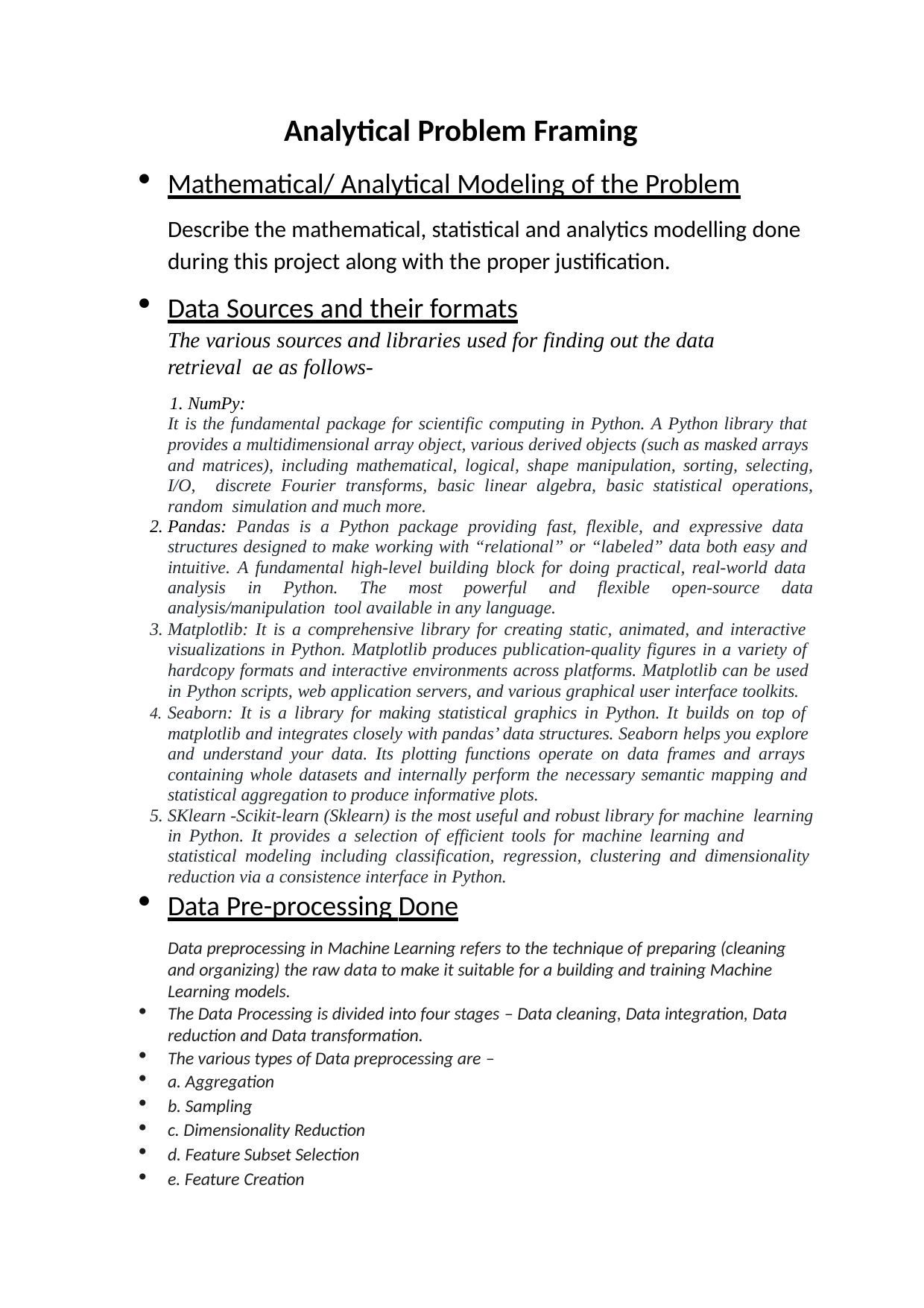

Analytical Problem Framing
Mathematical/ Analytical Modeling of the Problem
Describe the mathematical, statistical and analytics modelling done  during this project along with the proper justification.
Data Sources and their formats
The various sources and libraries used for finding out the data retrieval  ae as follows-
NumPy:
It is the fundamental package for scientific computing in Python. A Python library that  provides a multidimensional array object, various derived objects (such as masked arrays  and matrices), including mathematical, logical, shape manipulation, sorting, selecting, I/O,  discrete Fourier transforms, basic linear algebra, basic statistical operations, random  simulation and much more.
Pandas: Pandas is a Python package providing fast, flexible, and expressive data  structures designed to make working with “relational” or “labeled” data both easy and  intuitive. A fundamental high-level building block for doing practical, real-world data  analysis in Python. The most powerful and flexible open-source data analysis/manipulation  tool available in any language.
Matplotlib: It is a comprehensive library for creating static, animated, and interactive  visualizations in Python. Matplotlib produces publication-quality figures in a variety of  hardcopy formats and interactive environments across platforms. Matplotlib can be used
in Python scripts, web application servers, and various graphical user interface toolkits.
Seaborn: It is a library for making statistical graphics in Python. It builds on top of  matplotlib and integrates closely with pandas’ data structures. Seaborn helps you explore  and understand your data. Its plotting functions operate on data frames and arrays  containing whole datasets and internally perform the necessary semantic mapping and  statistical aggregation to produce informative plots.
SKlearn -Scikit-learn (Sklearn) is the most useful and robust library for machine  learning in Python. It provides a selection of efficient tools for machine learning and
statistical modeling  including classification, regression, clustering and dimensionality
reduction via a consistence interface in Python.
Data Pre-processing Done
Data preprocessing in Machine Learning refers to the technique of preparing (cleaning  and organizing) the raw data to make it suitable for a building and training Machine  Learning models.
The Data Processing is divided into four stages – Data cleaning, Data integration, Data  reduction and Data transformation.
The various types of Data preprocessing are –
a. Aggregation
b. Sampling
c. Dimensionality Reduction
d. Feature Subset Selection
e. Feature Creation